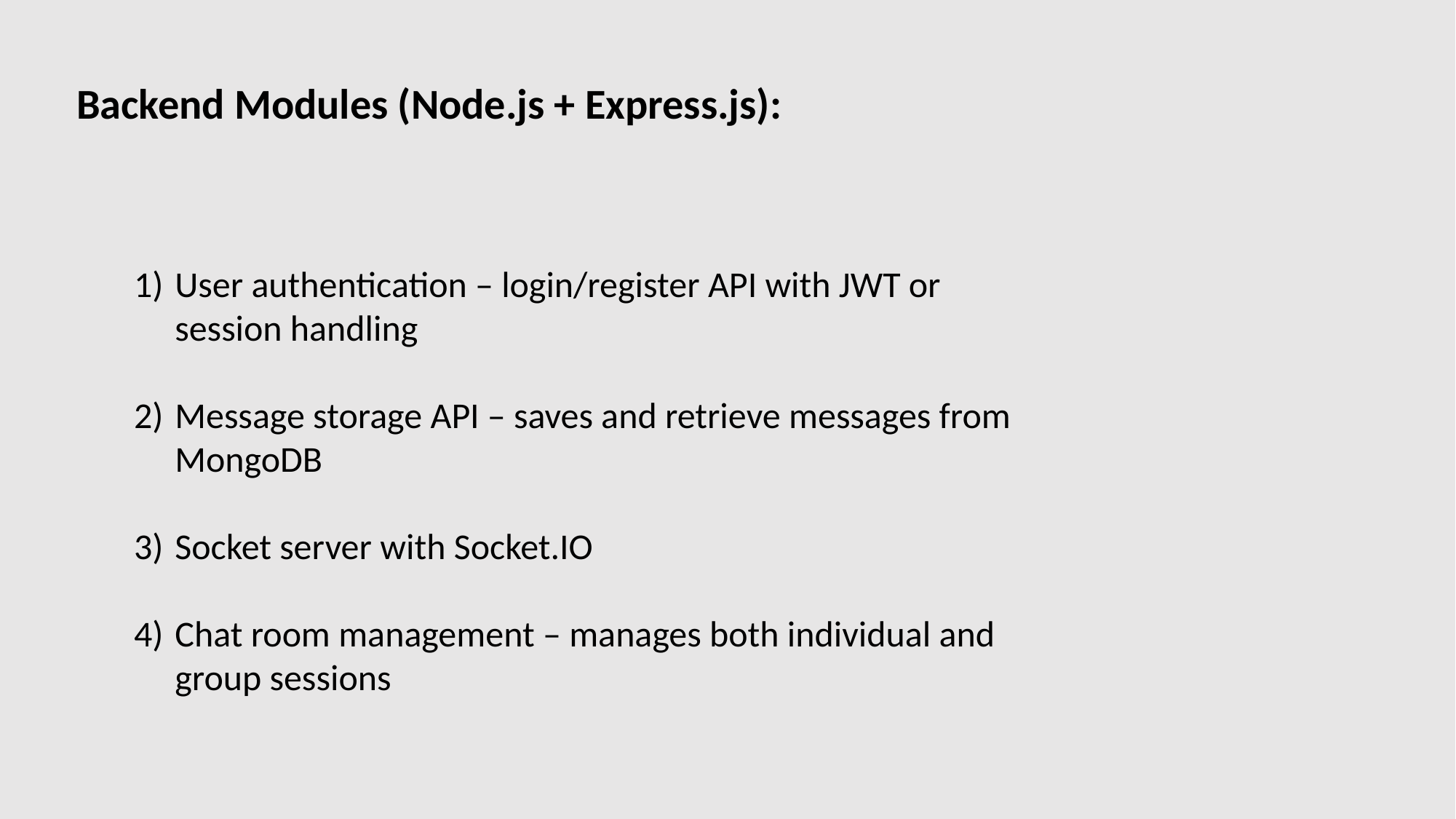

Backend Modules (Node.js + Express.js):
User authentication – login/register API with JWT or session handling

Message storage API – saves and retrieve messages from MongoDB

Socket server with Socket.IO

Chat room management – manages both individual and group sessions